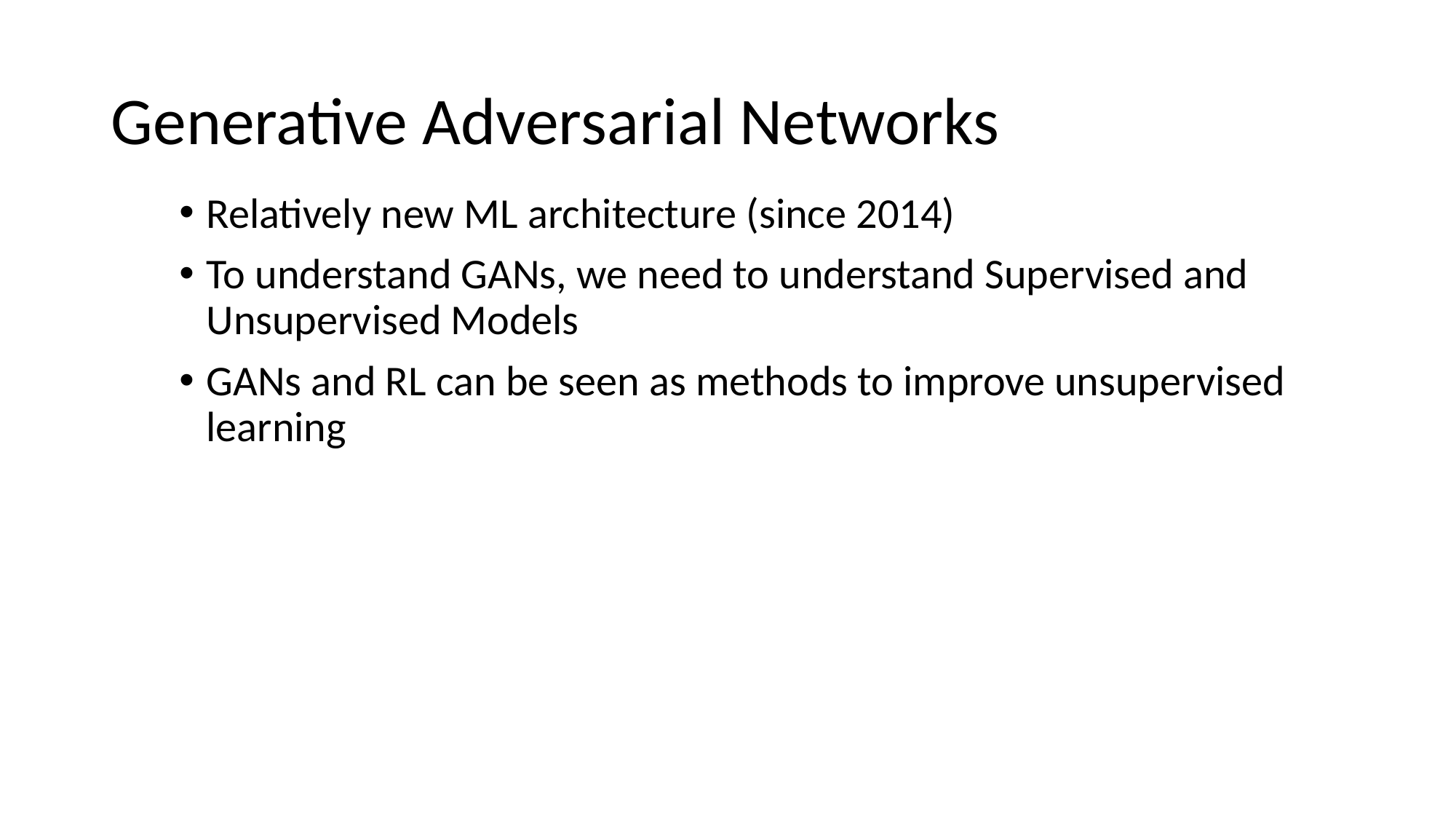

# Generative Adversarial Networks
Relatively new ML architecture (since 2014)
To understand GANs, we need to understand Supervised and Unsupervised Models
GANs and RL can be seen as methods to improve unsupervised learning